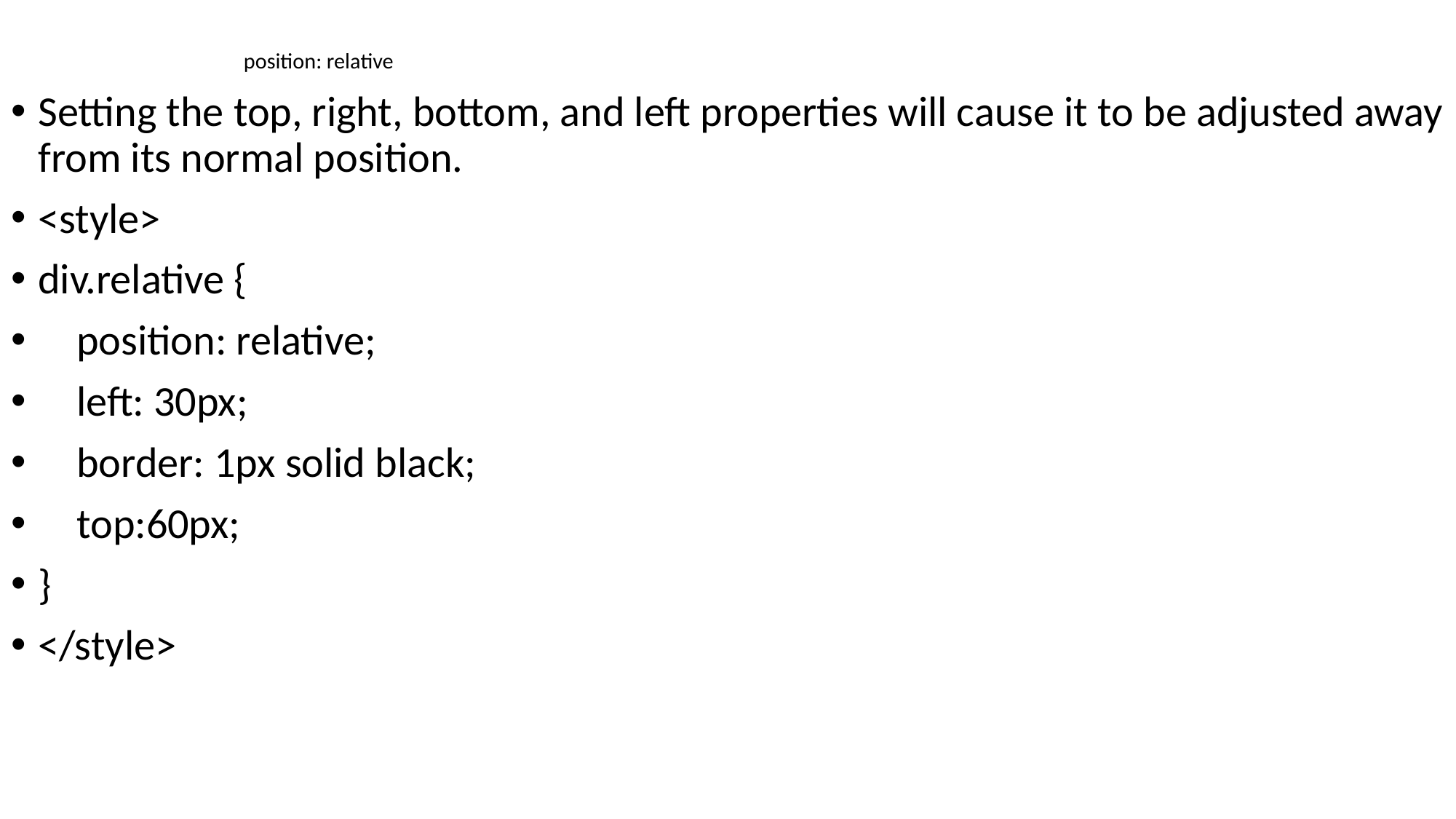

# position: relative
Setting the top, right, bottom, and left properties will cause it to be adjusted away from its normal position.
<style>
div.relative {
    position: relative;
    left: 30px;
    border: 1px solid black;
    top:60px;
}
</style>